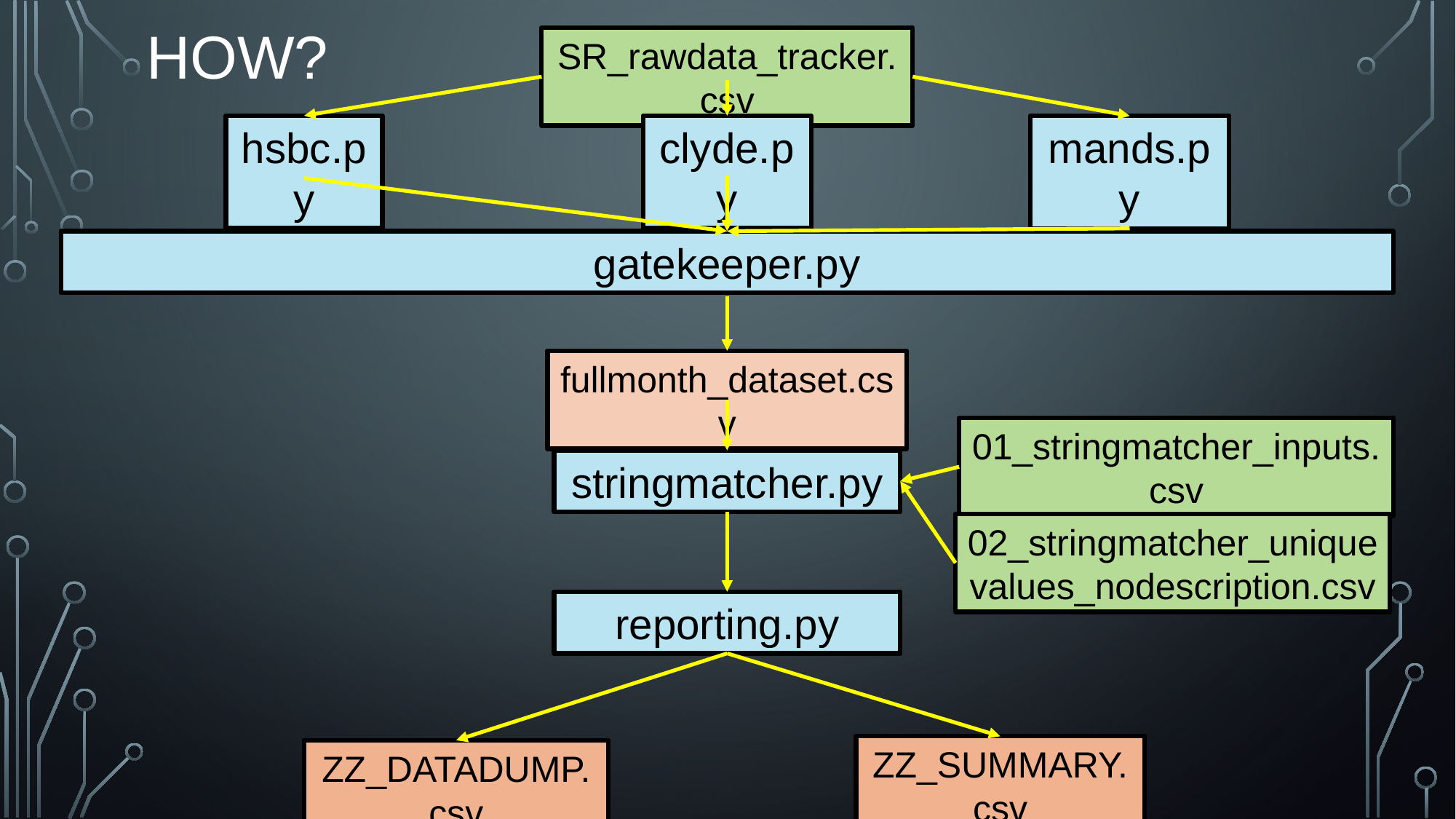

# HOW?
SR_rawdata_tracker.csv
hsbc.py
clyde.py
mands.py
gatekeeper.py
fullmonth_dataset.csv
01_stringmatcher_inputs.csv
stringmatcher.py
02_stringmatcher_uniquevalues_nodescription.csv
reporting.py
ZZ_SUMMARY.csv
ZZ_DATADUMP.csv